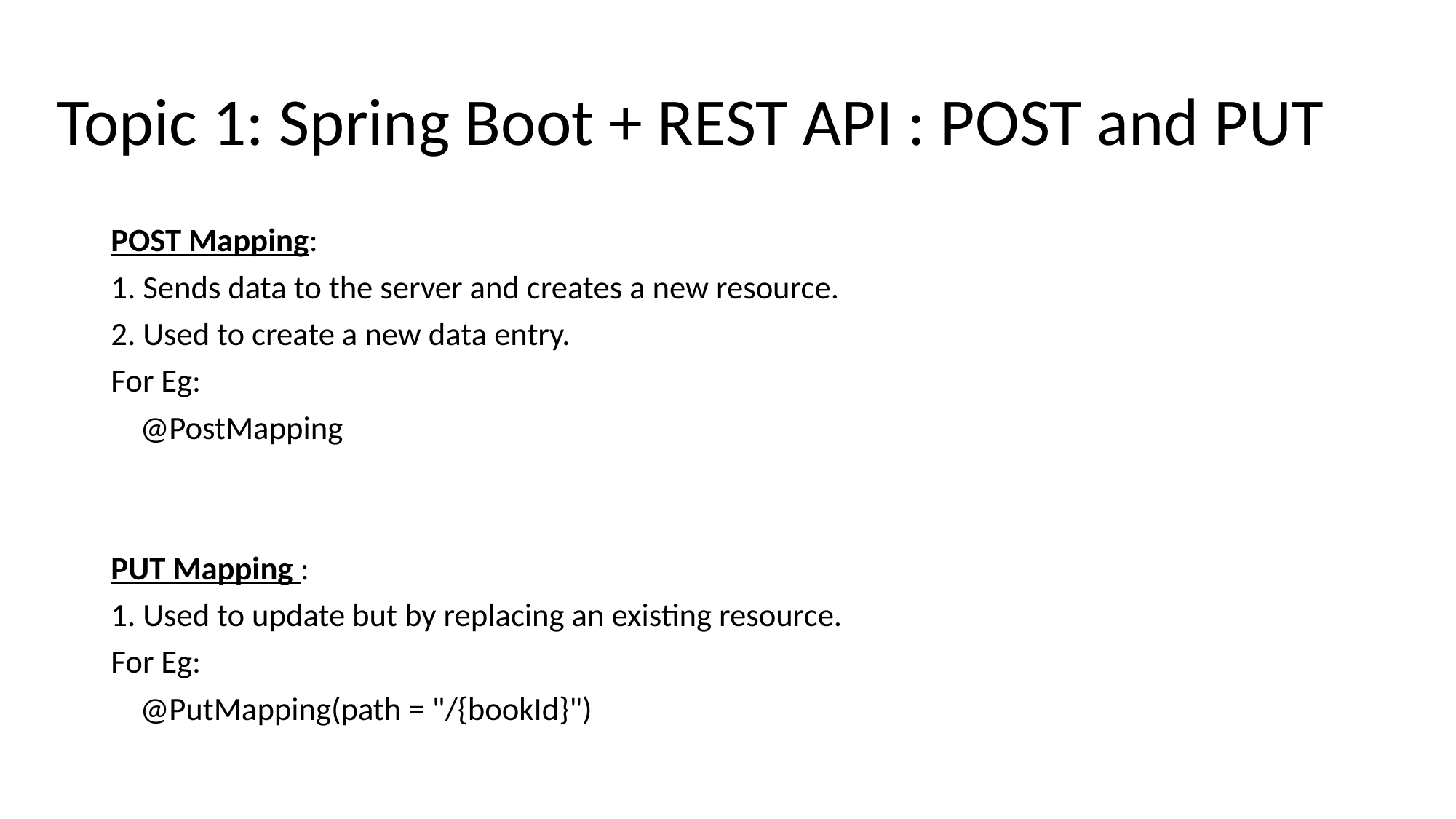

# Topic 1: Spring Boot + REST API : POST and PUT
POST Mapping:
1. Sends data to the server and creates a new resource.
2. Used to create a new data entry.
For Eg:
    @PostMapping

PUT Mapping :
1. Used to update but by replacing an existing resource.
For Eg:
    @PutMapping(path = "/{bookId}")